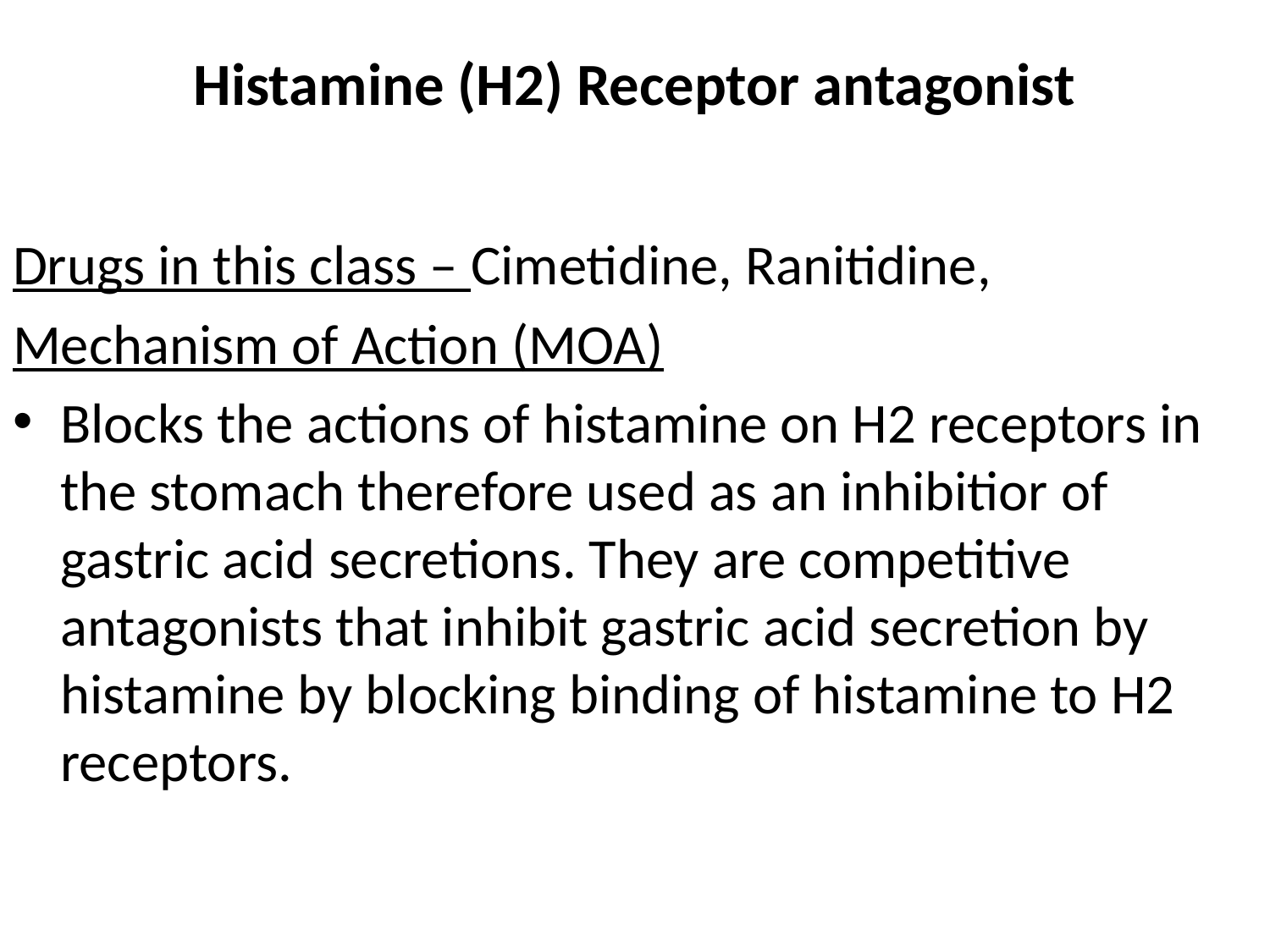

# Histamine (H2) Receptor antagonist
Drugs in this class – Cimetidine, Ranitidine,
Mechanism of Action (MOA)
Blocks the actions of histamine on H2 receptors in the stomach therefore used as an inhibitior of gastric acid secretions. They are competitive antagonists that inhibit gastric acid secretion by histamine by blocking binding of histamine to H2 receptors.